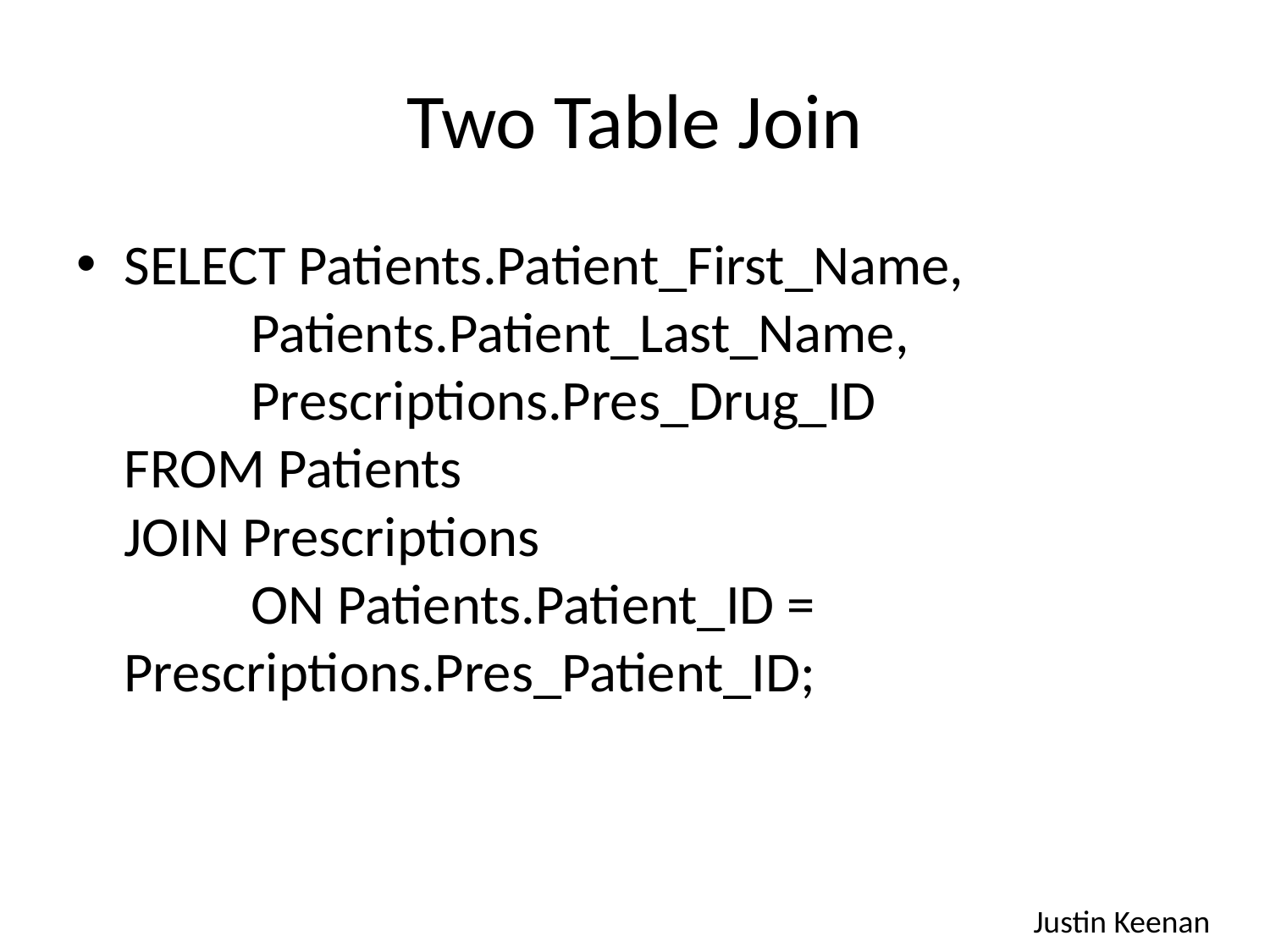

# Two Table Join
SELECT Patients.Patient_First_Name,
	Patients.Patient_Last_Name,
	Prescriptions.Pres_Drug_ID
FROM Patients
JOIN Prescriptions
	ON Patients.Patient_ID = 	Prescriptions.Pres_Patient_ID;
Justin Keenan